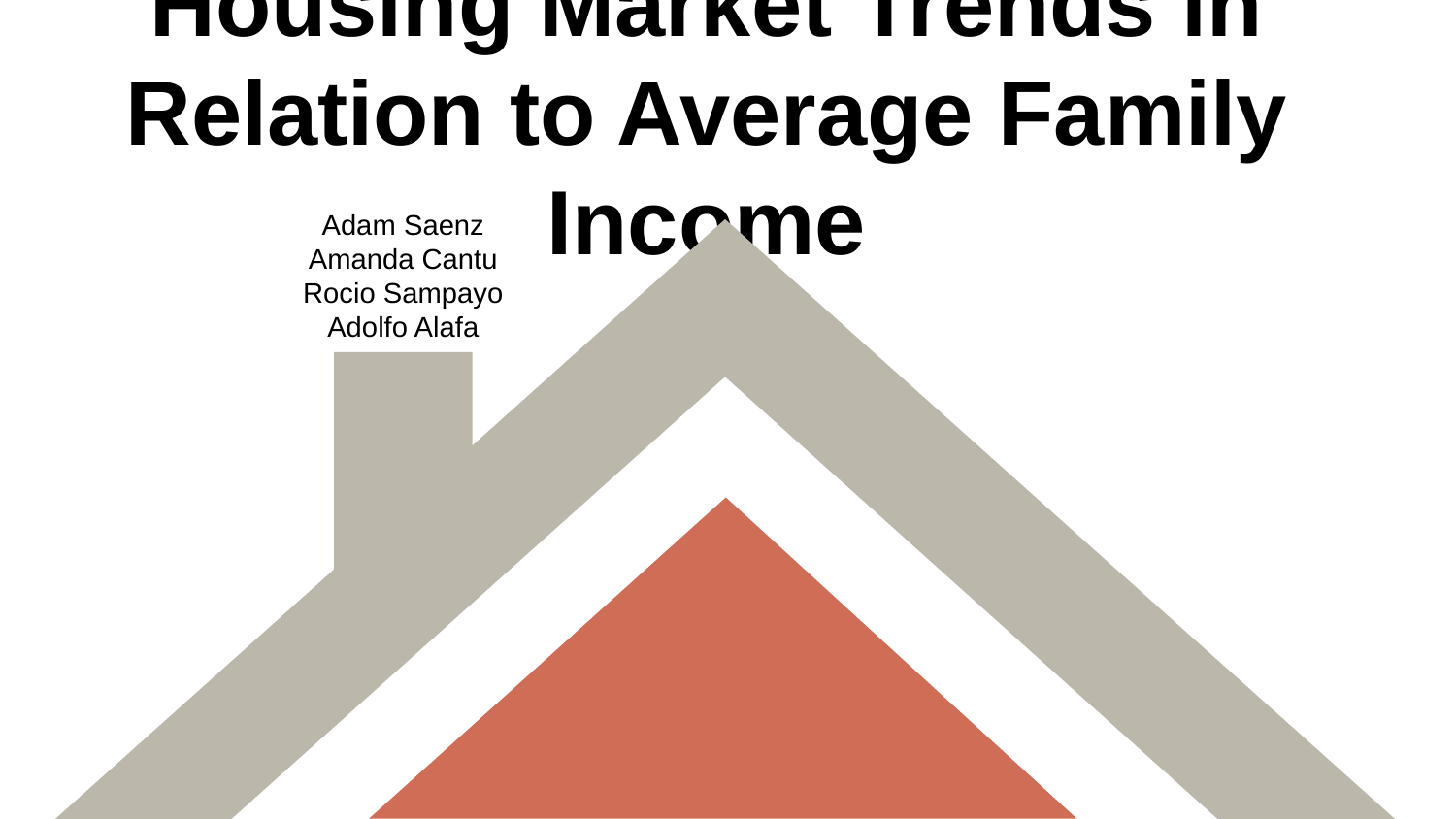

# Housing Market Trends in Relation to Average Family Income
Adam Saenz
Amanda Cantu
Rocio Sampayo
Adolfo Alafa